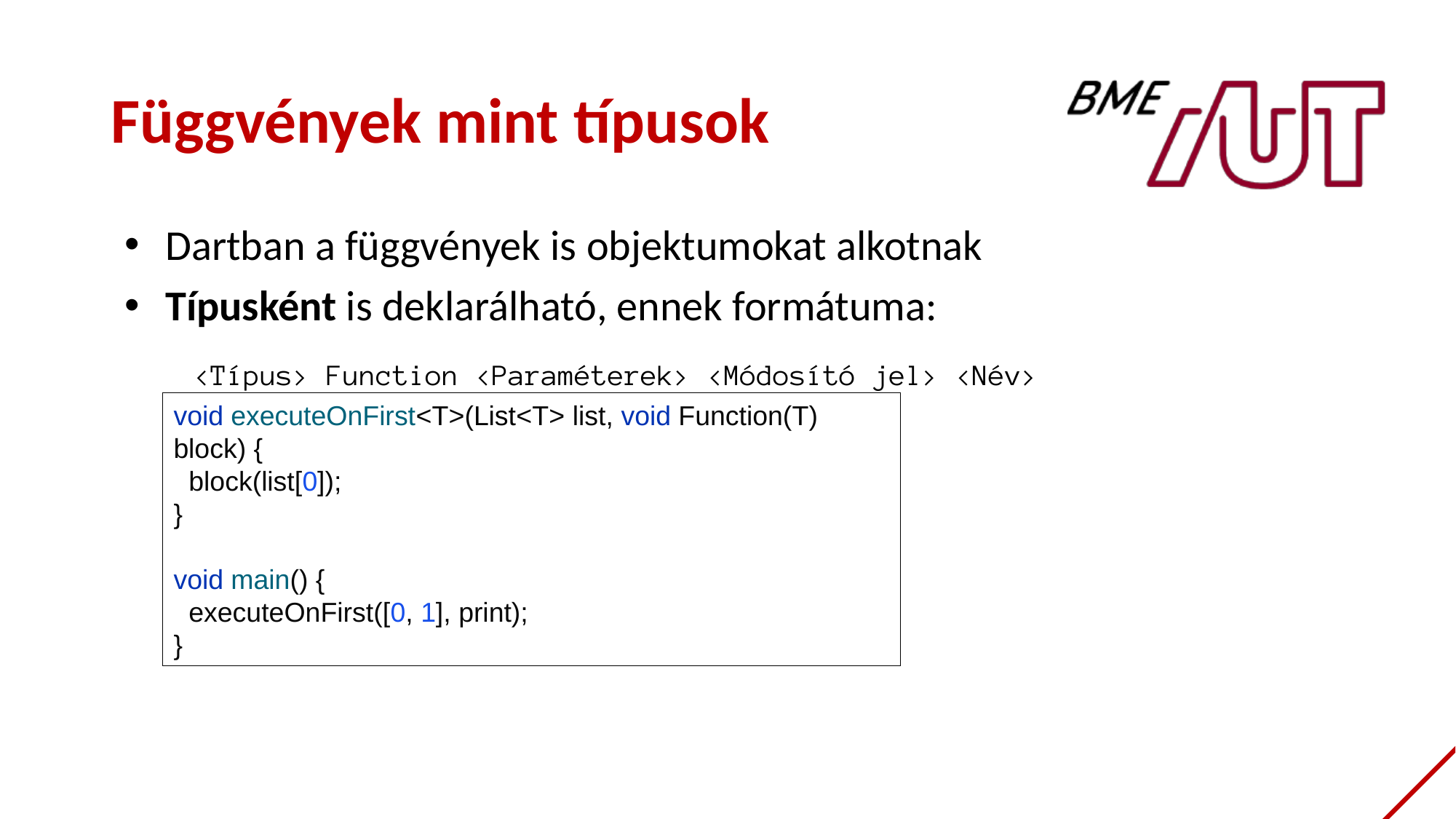

# Függvények mint típusok
Dartban a függvények is objektumokat alkotnak
Típusként is deklarálható, ennek formátuma:
<Típus> Function <Paraméterek> <Módosító jel> <Név>
void executeOnFirst<T>(List<T> list, void Function(T) block) {
  block(list[0]);
}
void main() {
  executeOnFirst([0, 1], print);
}